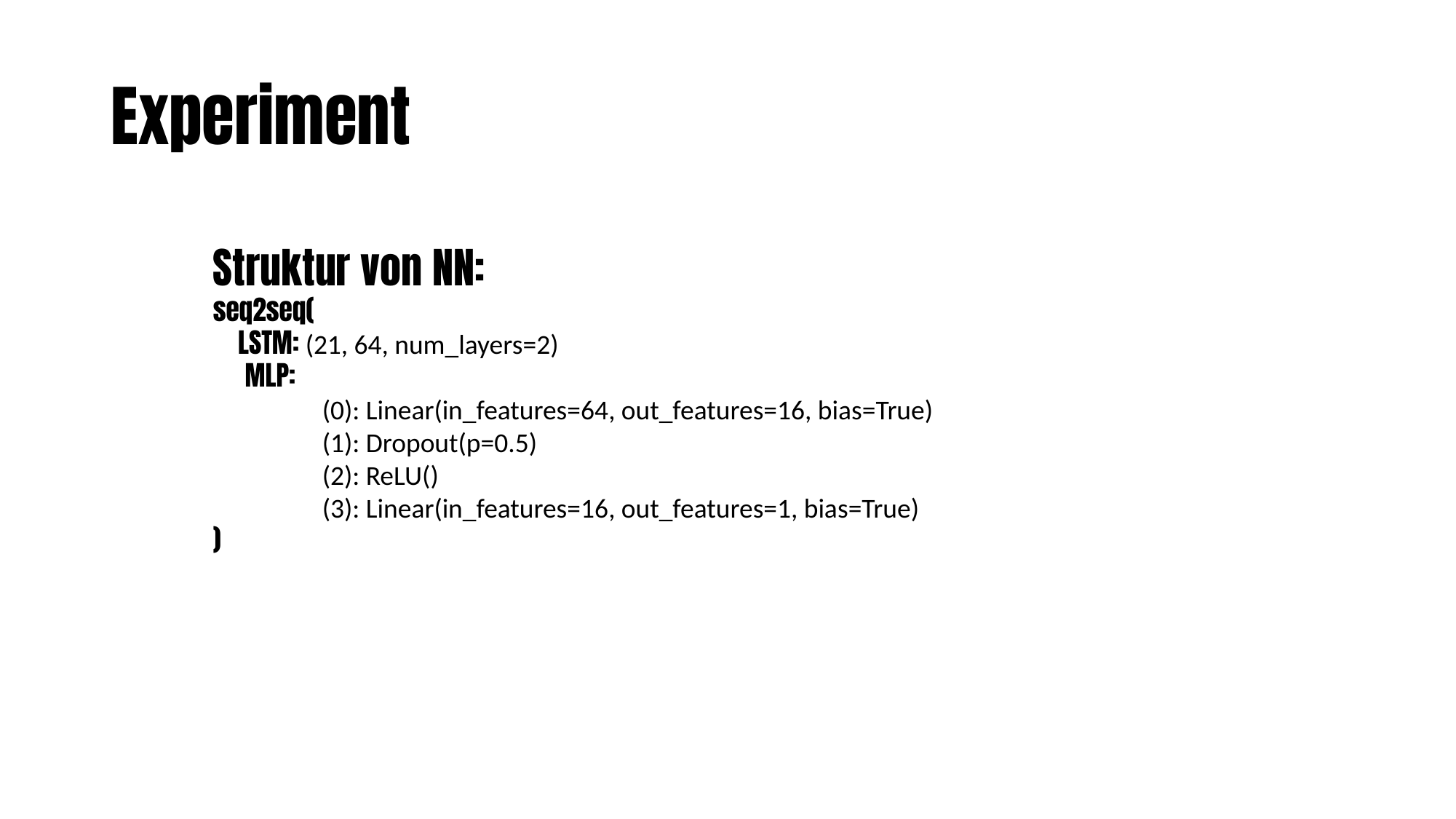

# Experiment
Struktur von NN:
seq2seq(
    LSTM: (21, 64, num_layers=2)
     MLP:
	(0): Linear(in_features=64, out_features=16, bias=True)
	(1): Dropout(p=0.5)
	(2): ReLU()
	(3): Linear(in_features=16, out_features=1, bias=True)
)